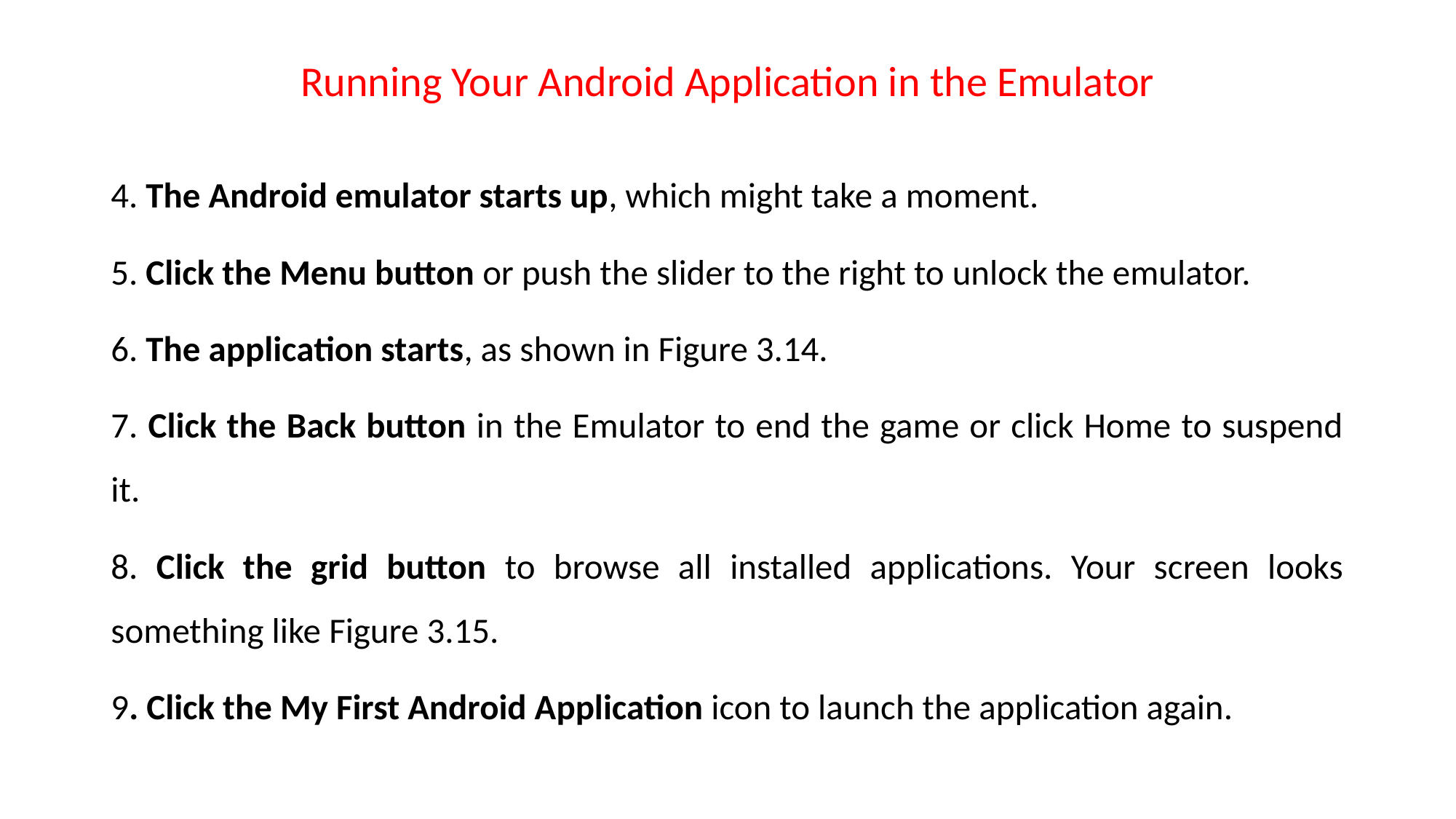

# Running Your Android Application in the Emulator
4. The Android emulator starts up, which might take a moment.
5. Click the Menu button or push the slider to the right to unlock the emulator.
6. The application starts, as shown in Figure 3.14.
7. Click the Back button in the Emulator to end the game or click Home to suspend it.
8. Click the grid button to browse all installed applications. Your screen looks something like Figure 3.15.
9. Click the My First Android Application icon to launch the application again.